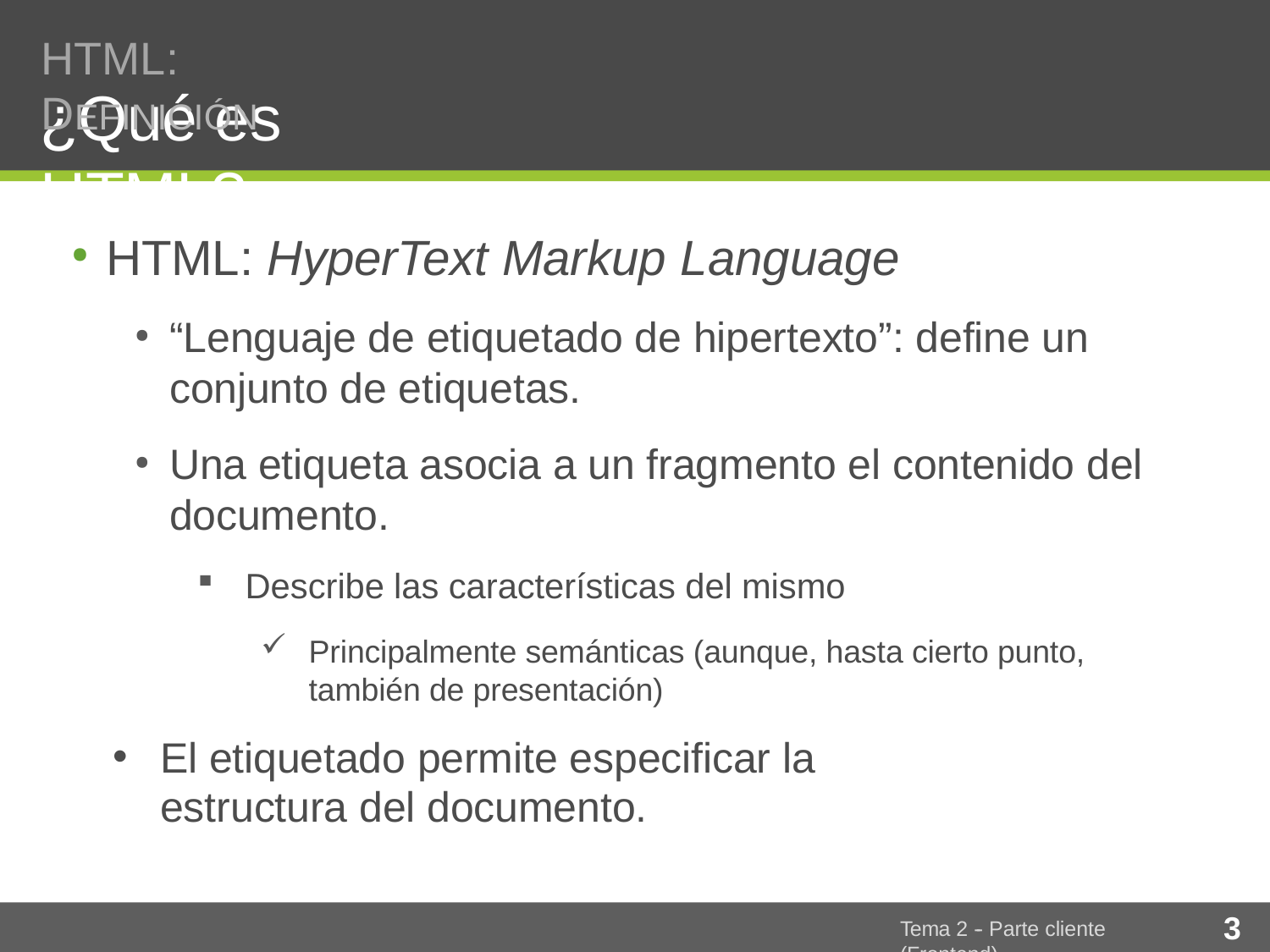

HTML: DEFINICIÓN
# ¿Qué es HTML?
HTML: HyperText Markup Language
“Lenguaje de etiquetado de hipertexto”: define un conjunto de etiquetas.
Una etiqueta asocia a un fragmento el contenido del documento.
Describe las características del mismo
Principalmente semánticas (aunque, hasta cierto punto, también de presentación)
El etiquetado permite especificar la estructura del documento.

3
Tema 2 -­‐ Parte cliente (Frontend)